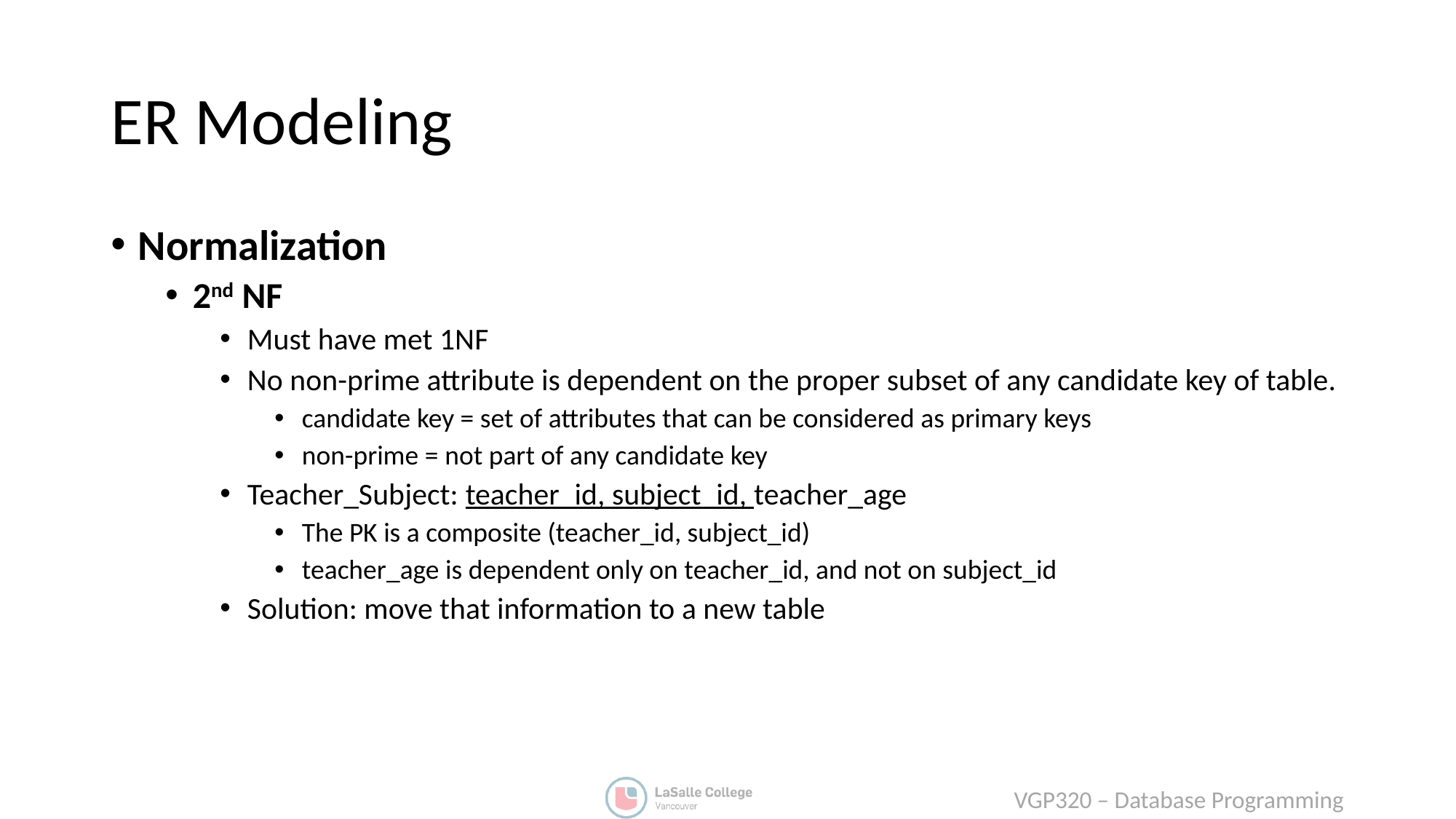

# ER Modeling
Normalization
2nd NF
Must have met 1NF
No non-prime attribute is dependent on the proper subset of any candidate key of table.
candidate key = set of attributes that can be considered as primary keys
non-prime = not part of any candidate key
Teacher_Subject: teacher_id, subject_id, teacher_age
The PK is a composite (teacher_id, subject_id)
teacher_age is dependent only on teacher_id, and not on subject_id
Solution: move that information to a new table